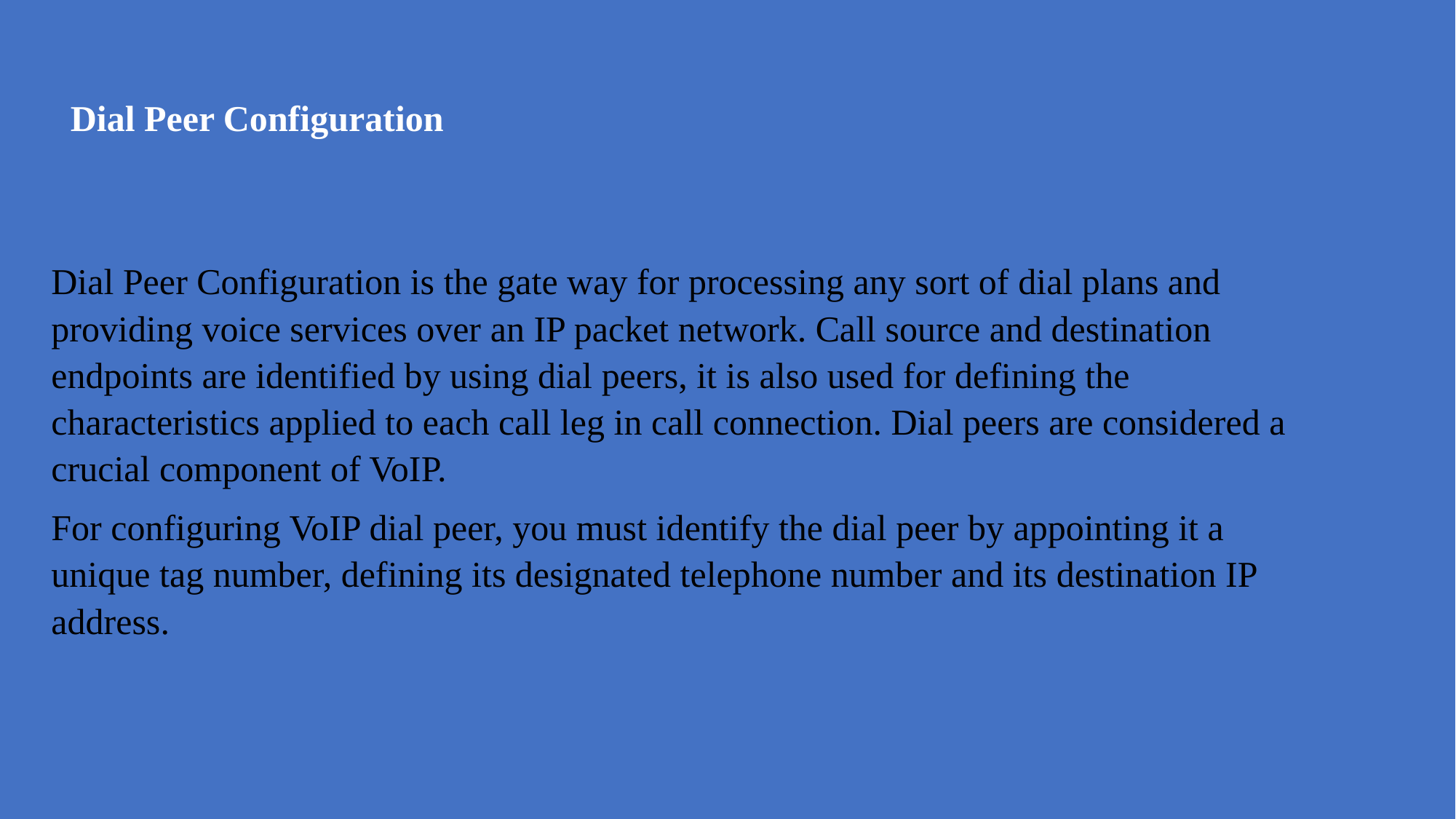

Dial Peer Configuration
Dial Peer Configuration is the gate way for processing any sort of dial plans and providing voice services over an IP packet network. Call source and destination endpoints are identified by using dial peers, it is also used for defining the characteristics applied to each call leg in call connection. Dial peers are considered a crucial component of VoIP.
For configuring VoIP dial peer, you must identify the dial peer by appointing it a unique tag number, defining its designated telephone number and its destination IP address.